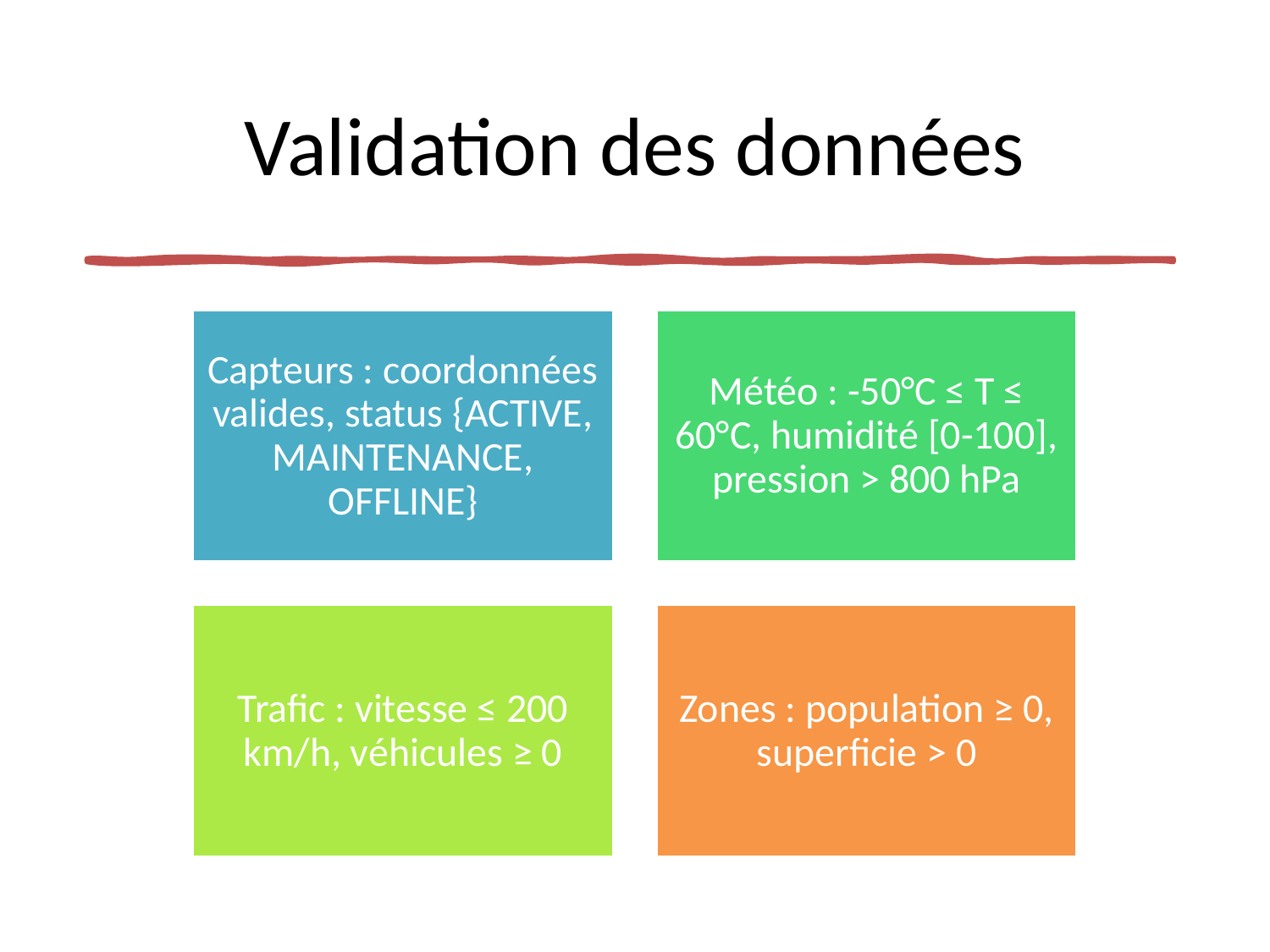

# Validation des données

Capteurs : coordonnées valides, status {ACTIVE, MAINTENANCE, OFFLINE}
Météo : -50°C ≤ T ≤ 60°C, humidité [0-100], pression > 800 hPa
Trafic : vitesse ≤ 200 km/h, véhicules ≥ 0
Zones : population ≥ 0, superficie > 0